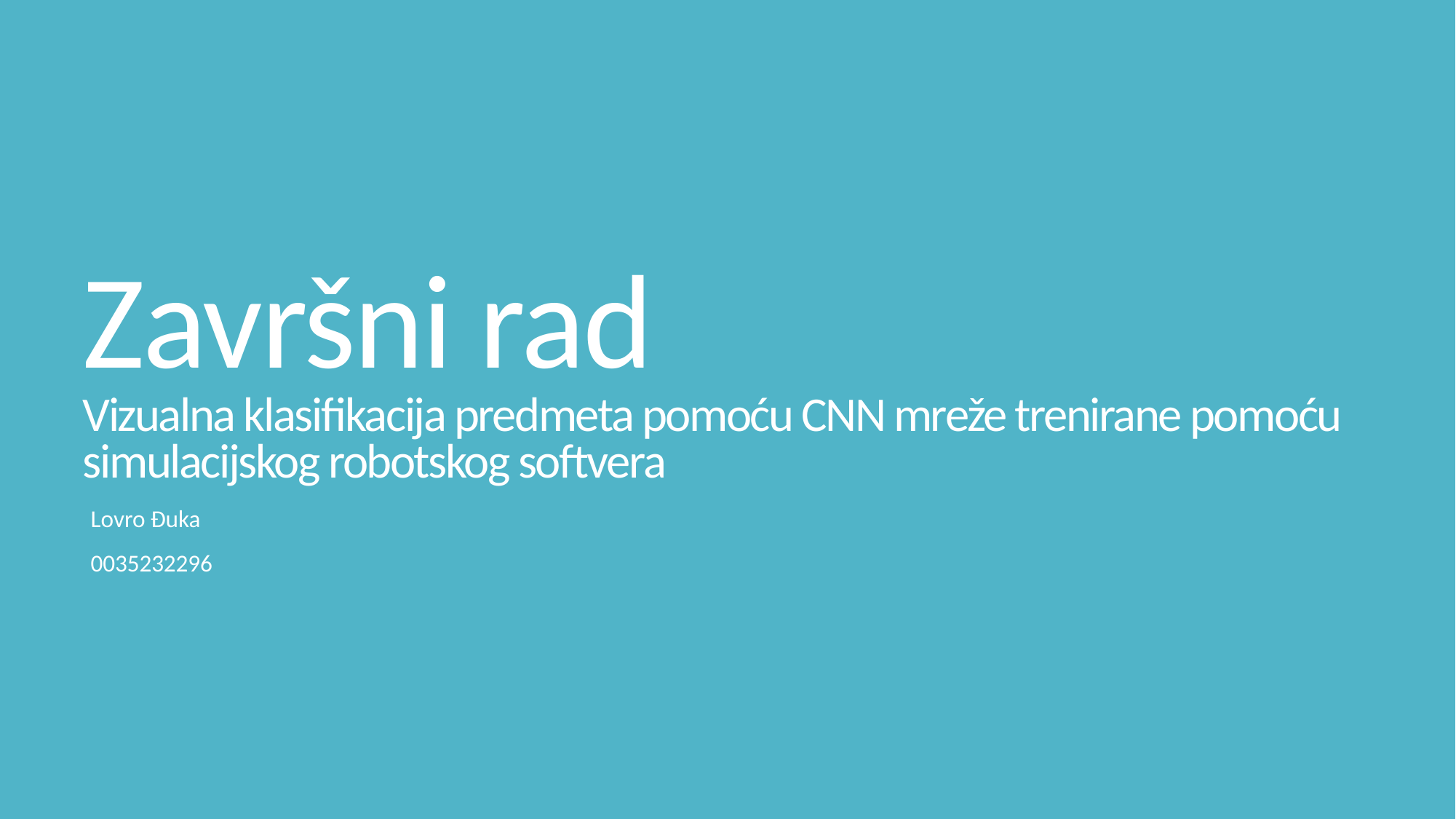

# Završni rad Vizualna klasifikacija predmeta pomoću CNN mreže trenirane pomoću simulacijskog robotskog softvera
Lovro Đuka
0035232296